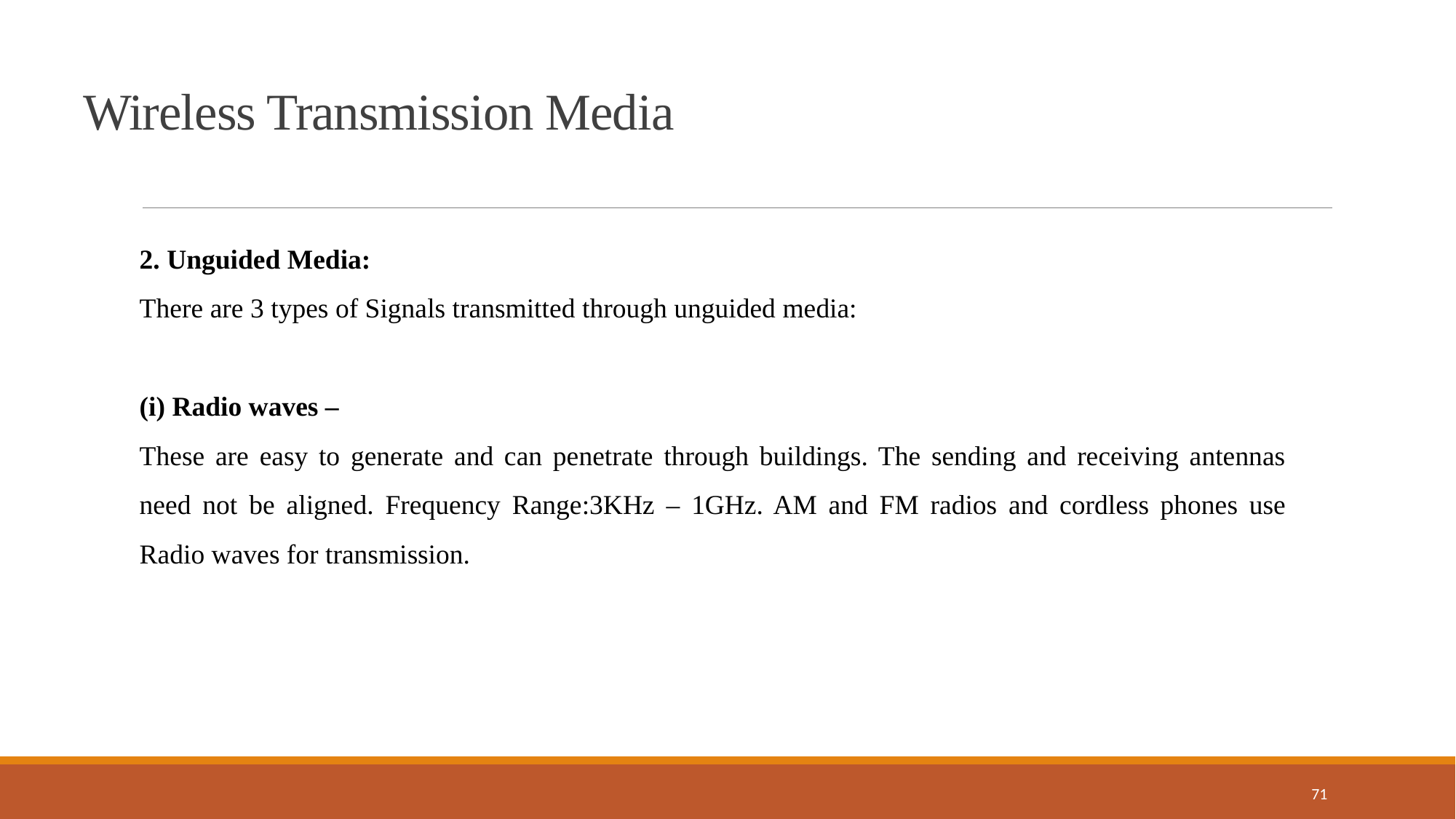

Wireless Transmission Media
2. Unguided Media:
There are 3 types of Signals transmitted through unguided media:

(i) Radio waves –
These are easy to generate and can penetrate through buildings. The sending and receiving antennas need not be aligned. Frequency Range:3KHz – 1GHz. AM and FM radios and cordless phones use Radio waves for transmission.
71